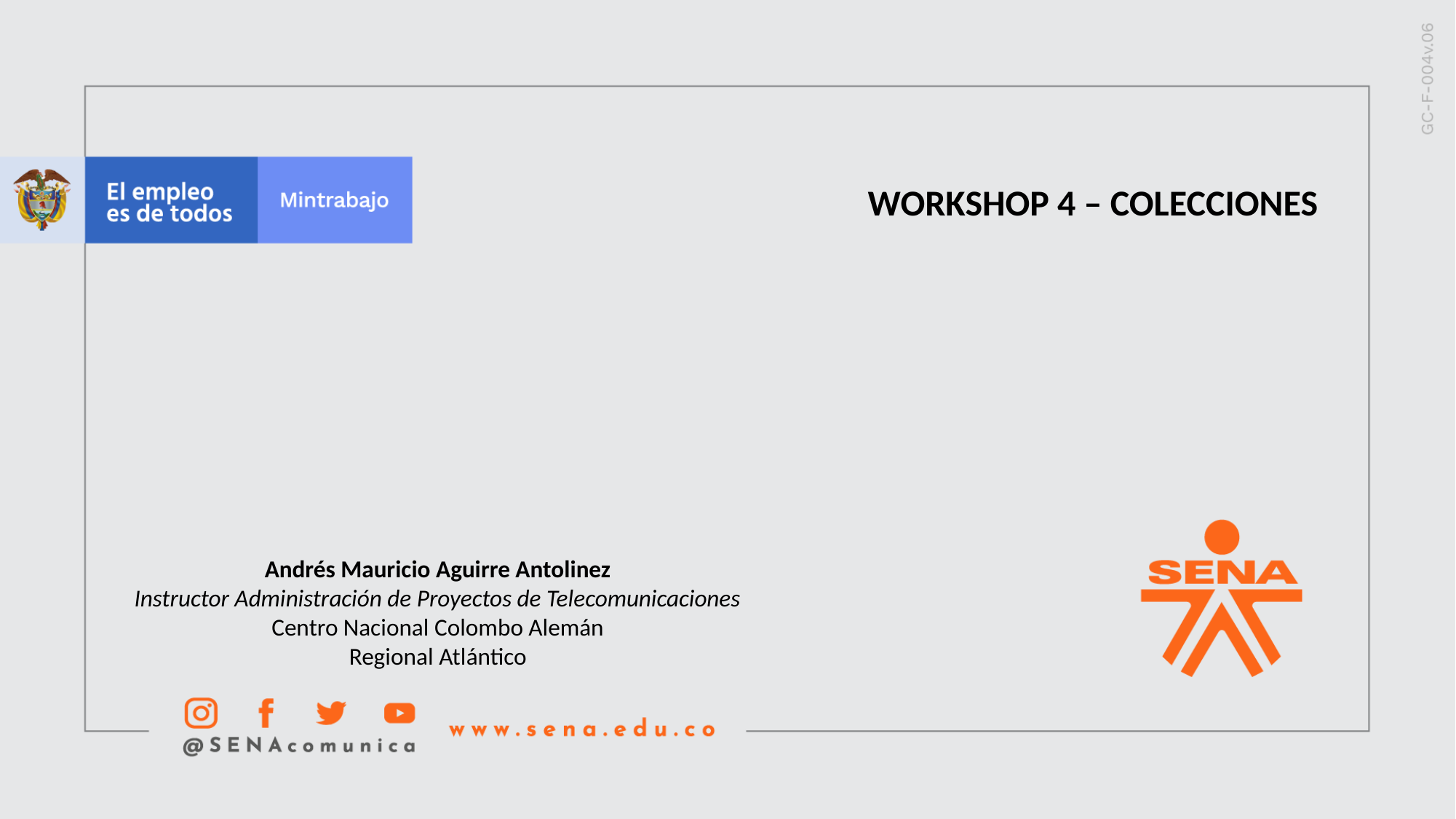

WORKSHOP 4 – COLECCIONES
Andrés Mauricio Aguirre Antolinez
Instructor Administración de Proyectos de Telecomunicaciones
Centro Nacional Colombo Alemán
Regional Atlántico